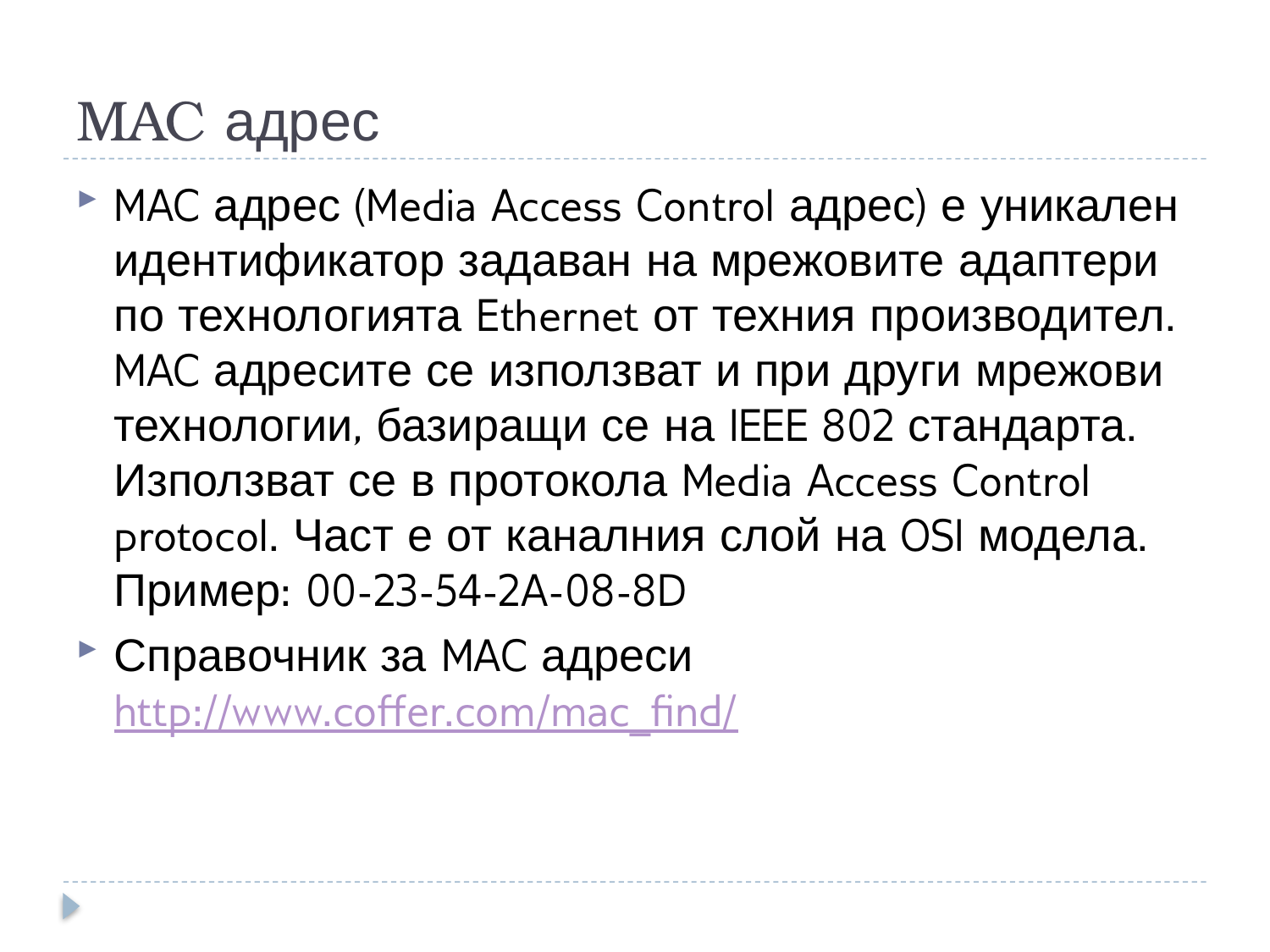

# MAC адрес
MAC адрес (Media Access Control адрес) е уникален идентификатор задаван на мрежовите адаптери по технологията Ethernet от техния производител. MAC адресите се използват и при други мрежови технологии, базиращи се на IEEE 802 стандарта. Използват се в протокола Media Access Control protocol. Част е от каналния слой на OSI модела. Пример: 00-23-54-2A-08-8D
Справочник за MAC адреси http://www.coffer.com/mac_find/